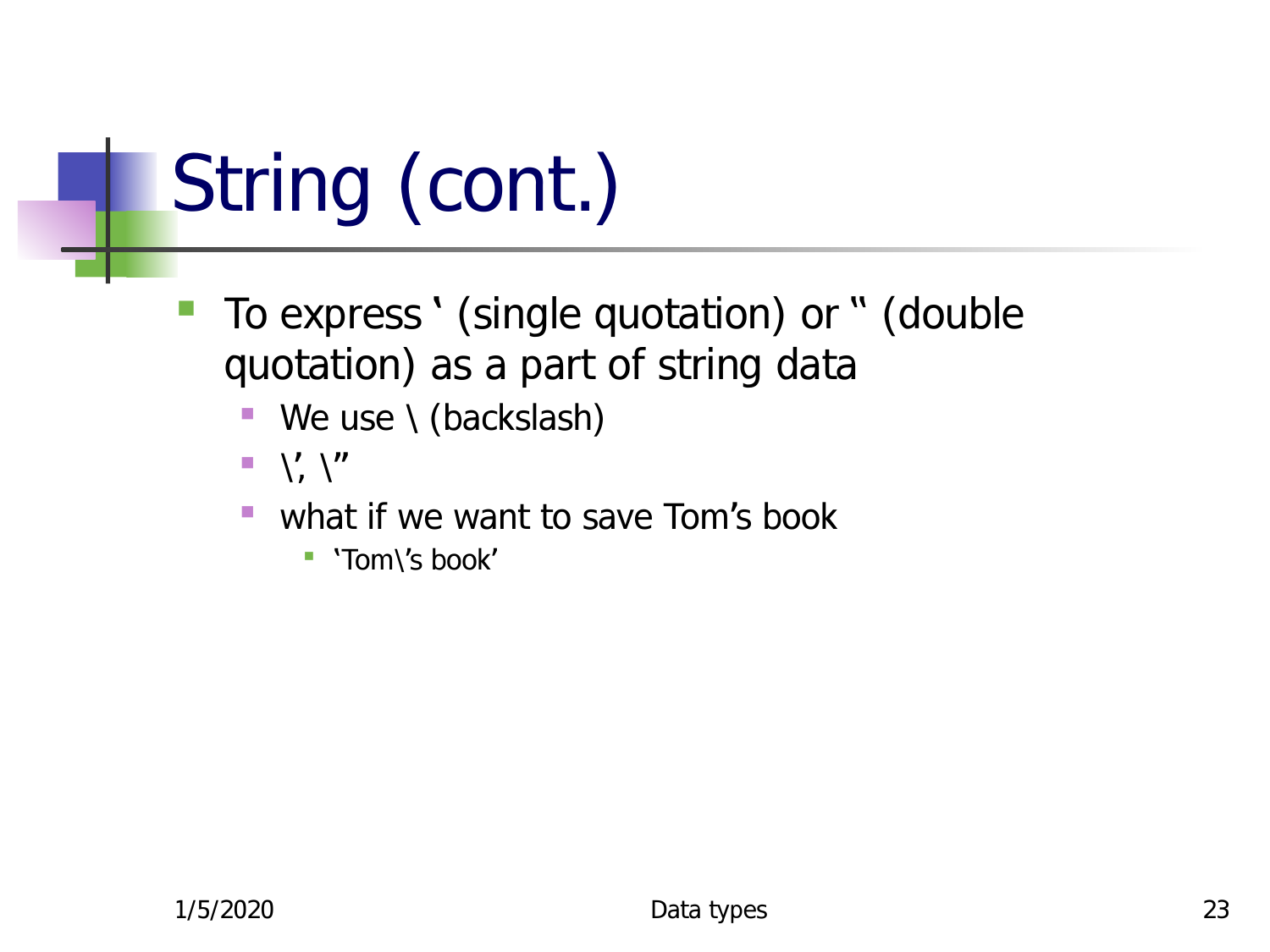

# String (cont.)
To express ‘ (single quotation) or “ (double quotation) as a part of string data
We use \ (backslash)
\’, \’’
what if we want to save Tom’s book
‘Tom\’s book’
1/5/2020
Data types
23